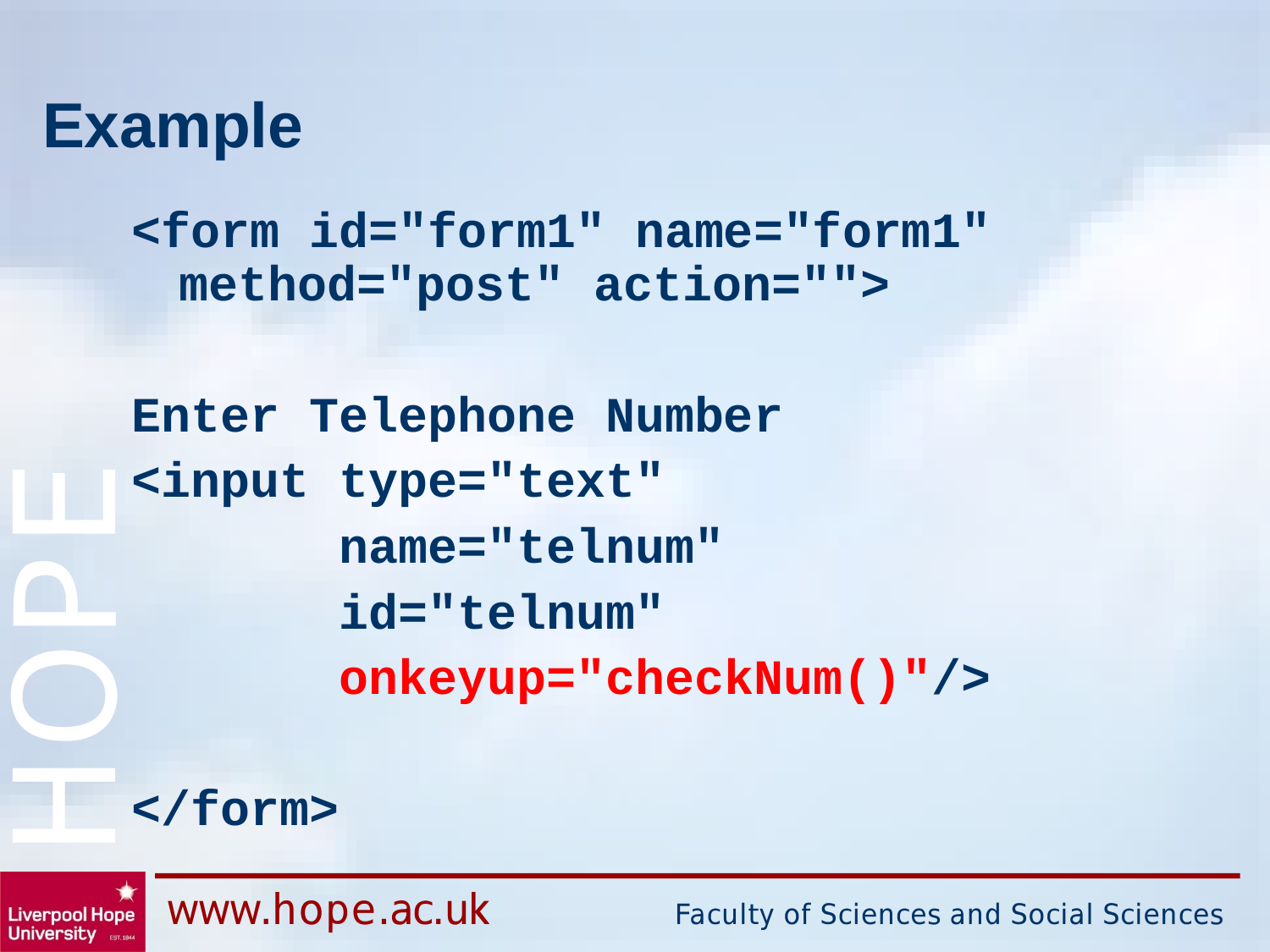

# Example
<form id="form1" name="form1" method="post" action="">

Enter Telephone Number
<input type="text"
       name="telnum"
       id="telnum"
       onkeyup="checkNum()"/>

</form>